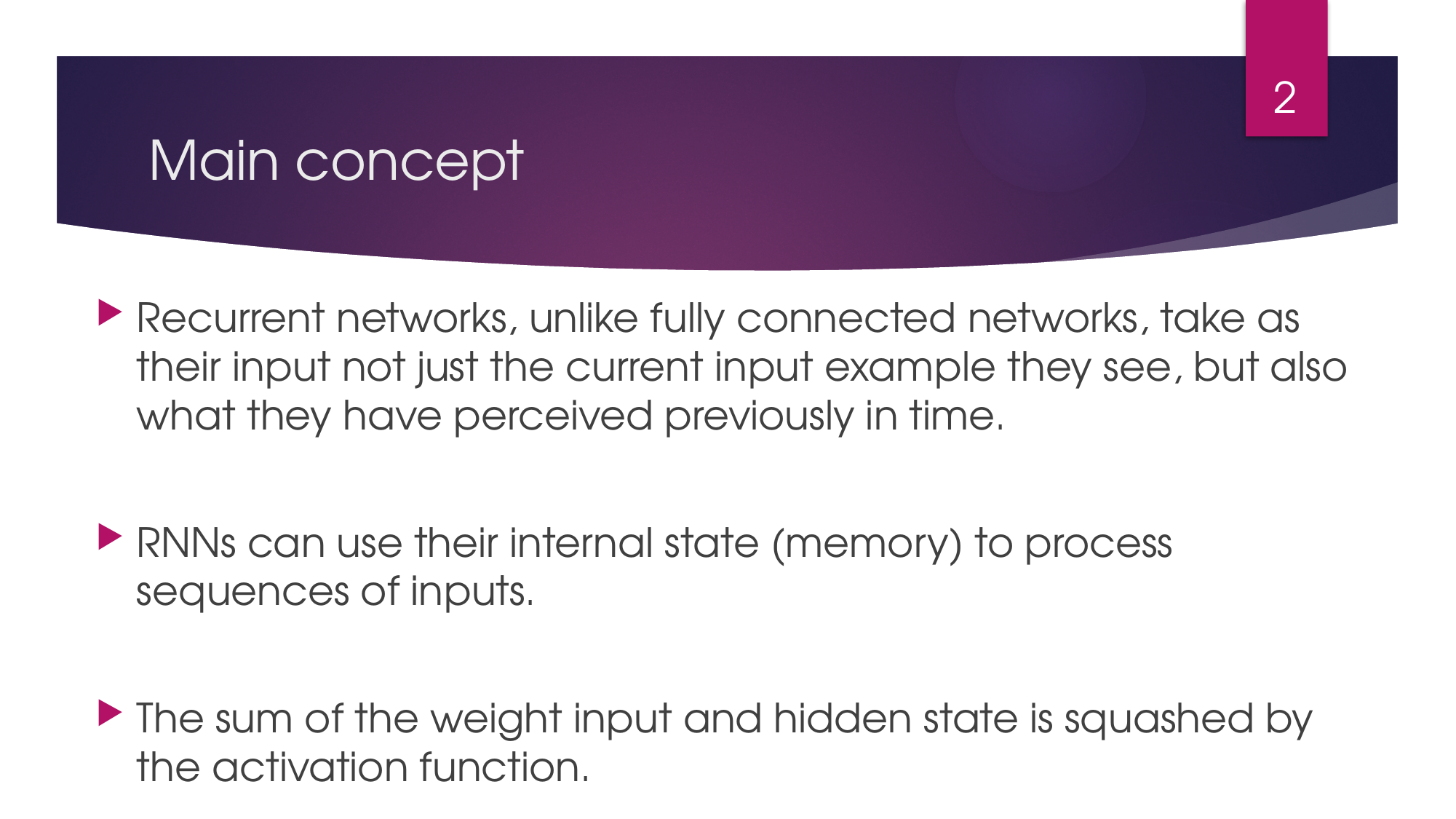

2
# Main concept
Recurrent networks, unlike fully connected networks, take as their input not just the current input example they see, but also what they have perceived previously in time.

RNNs can use their internal state (memory) to process sequences of inputs.

The sum of the weight input and hidden state is squashed by the activation function.